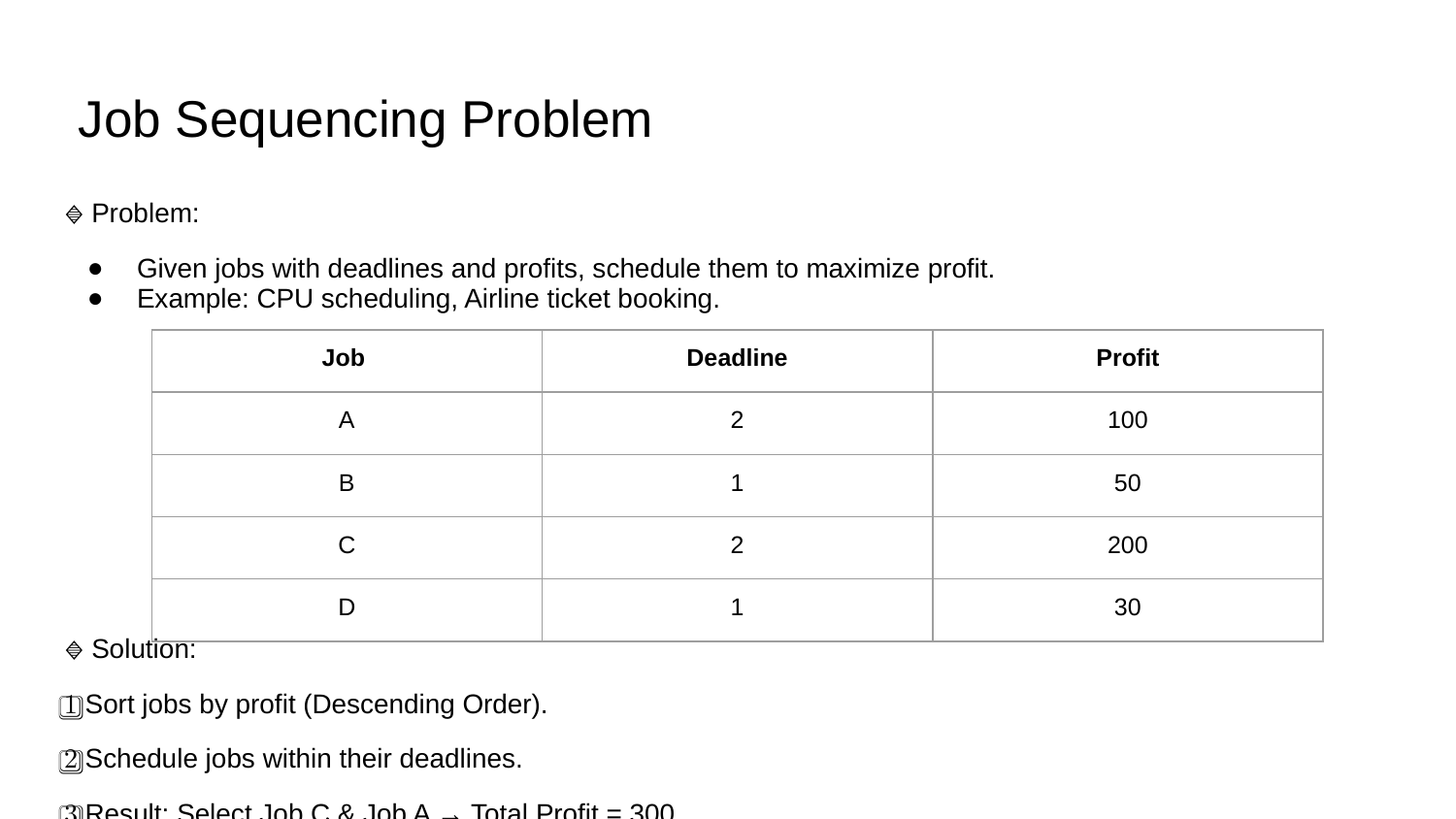

# Job Sequencing Problem
🔹 Problem:
Given jobs with deadlines and profits, schedule them to maximize profit.
Example: CPU scheduling, Airline ticket booking.

🔹 Solution:
1️⃣ Sort jobs by profit (Descending Order).
2️⃣ Schedule jobs within their deadlines.
3️⃣ Result: Select Job C & Job A → Total Profit = 300.
| Job | Deadline | Profit |
| --- | --- | --- |
| A | 2 | 100 |
| B | 1 | 50 |
| C | 2 | 200 |
| D | 1 | 30 |